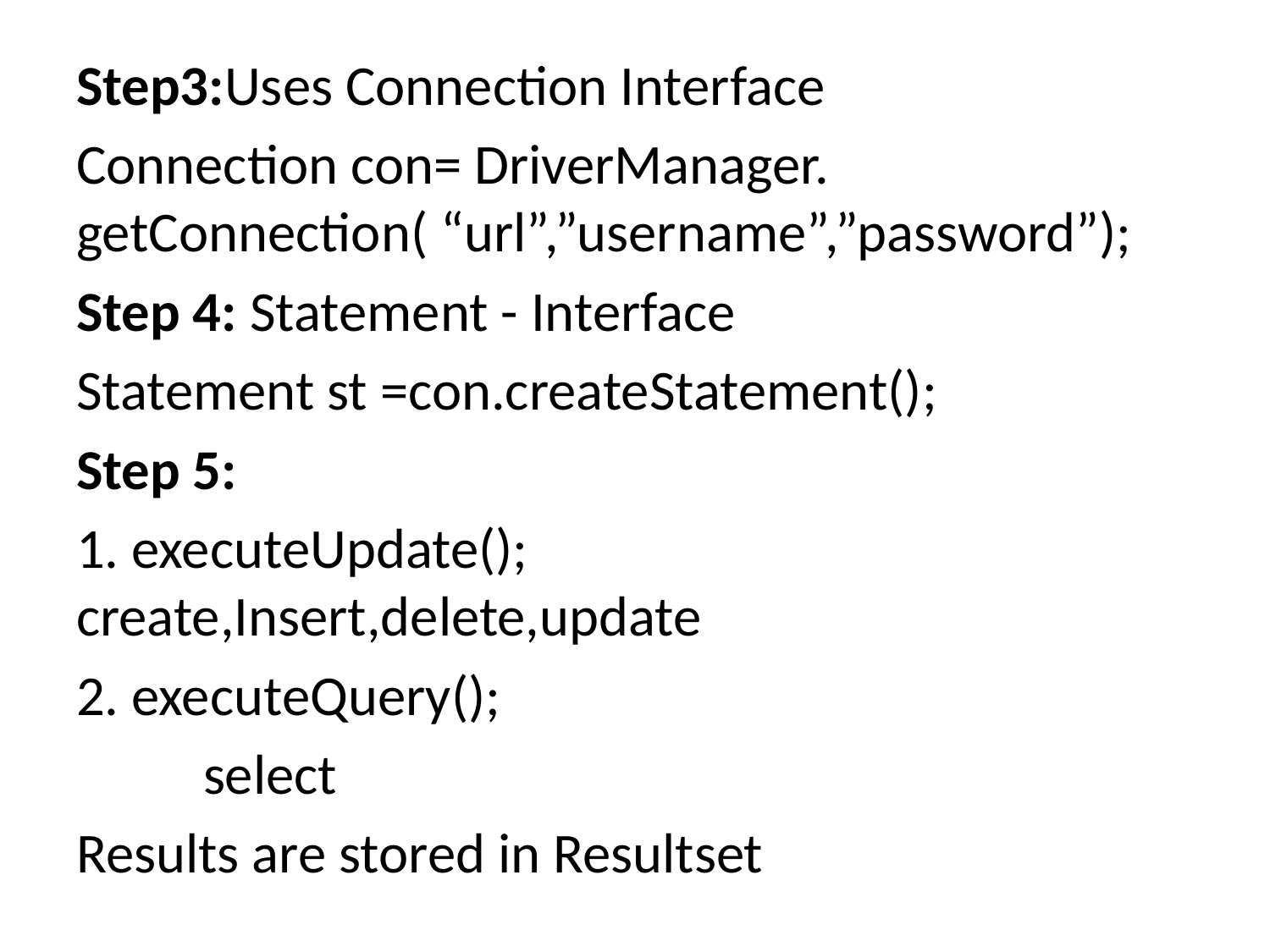

Step3:Uses Connection Interface
Connection con= DriverManager. getConnection( “url”,”username”,”password”);
Step 4: Statement - Interface
Statement st =con.createStatement();
Step 5:
1. executeUpdate();  	create,Insert,delete,update
2. executeQuery();
	select
Results are stored in Resultset